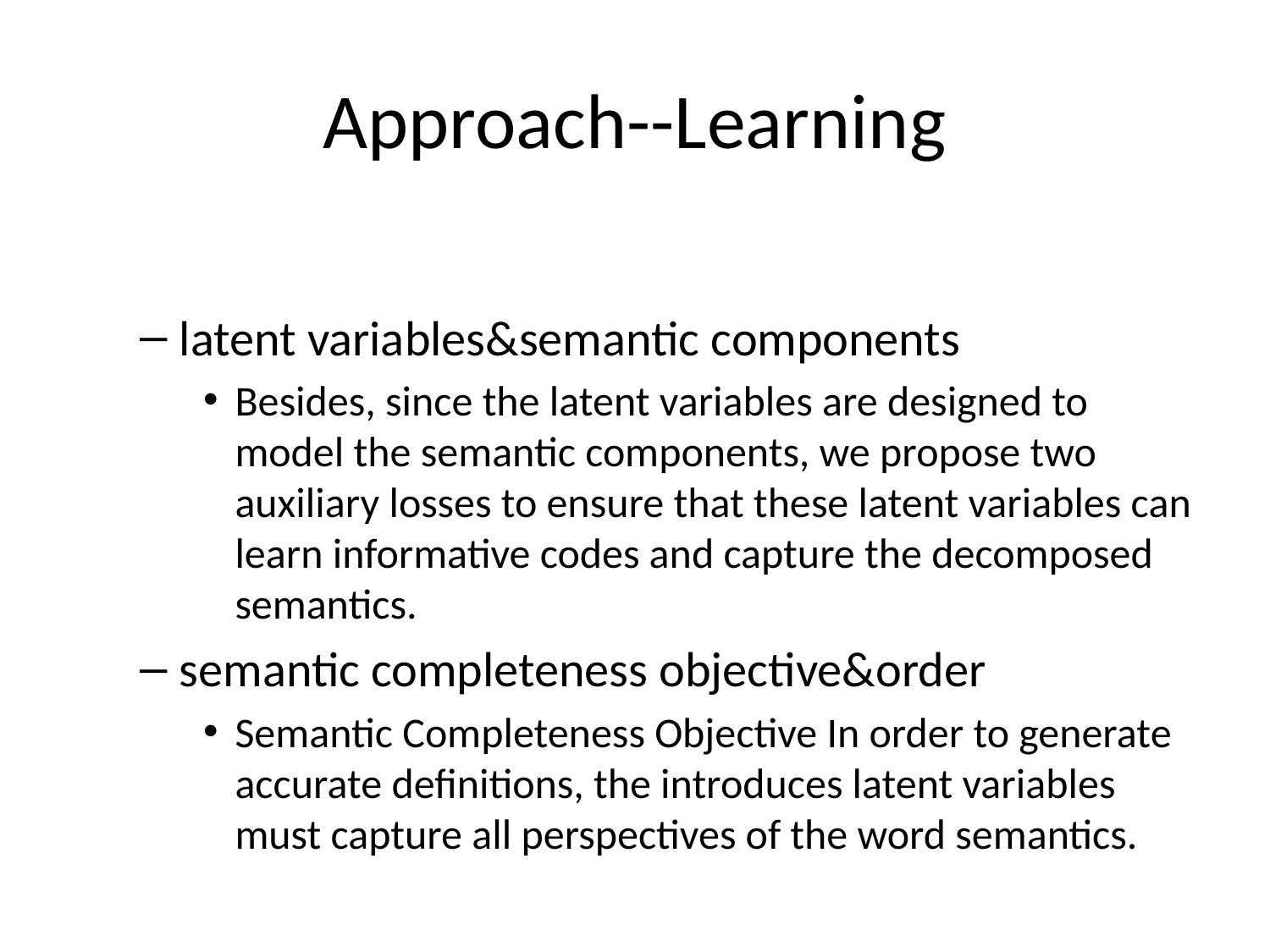

# Approach--Learning

latent variables&semantic components
Besides, since the latent variables are designed to model the semantic components, we propose two auxiliary losses to ensure that these latent variables can learn informative codes and capture the decomposed semantics.
semantic completeness objective&order
Semantic Completeness Objective In order to generate accurate definitions, the introduces latent variables must capture all perspectives of the word semantics.